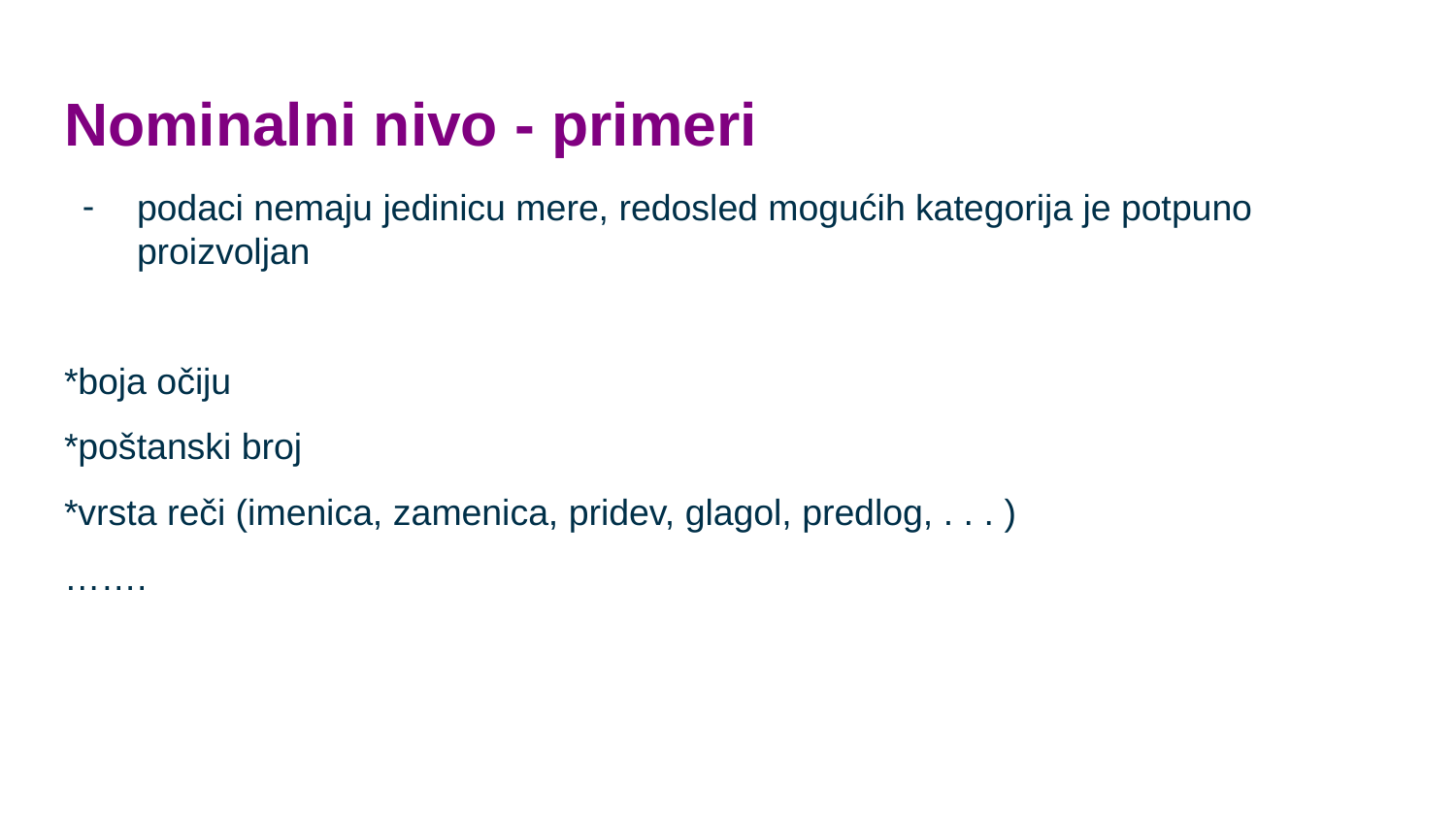

# Nominalni nivo - primeri
podaci nemaju jedinicu mere, redosled mogućih kategorija je potpuno proizvoljan

*boja očiju
*poštanski broj
*vrsta reči (imenica, zamenica, pridev, glagol, predlog, . . . )
…….